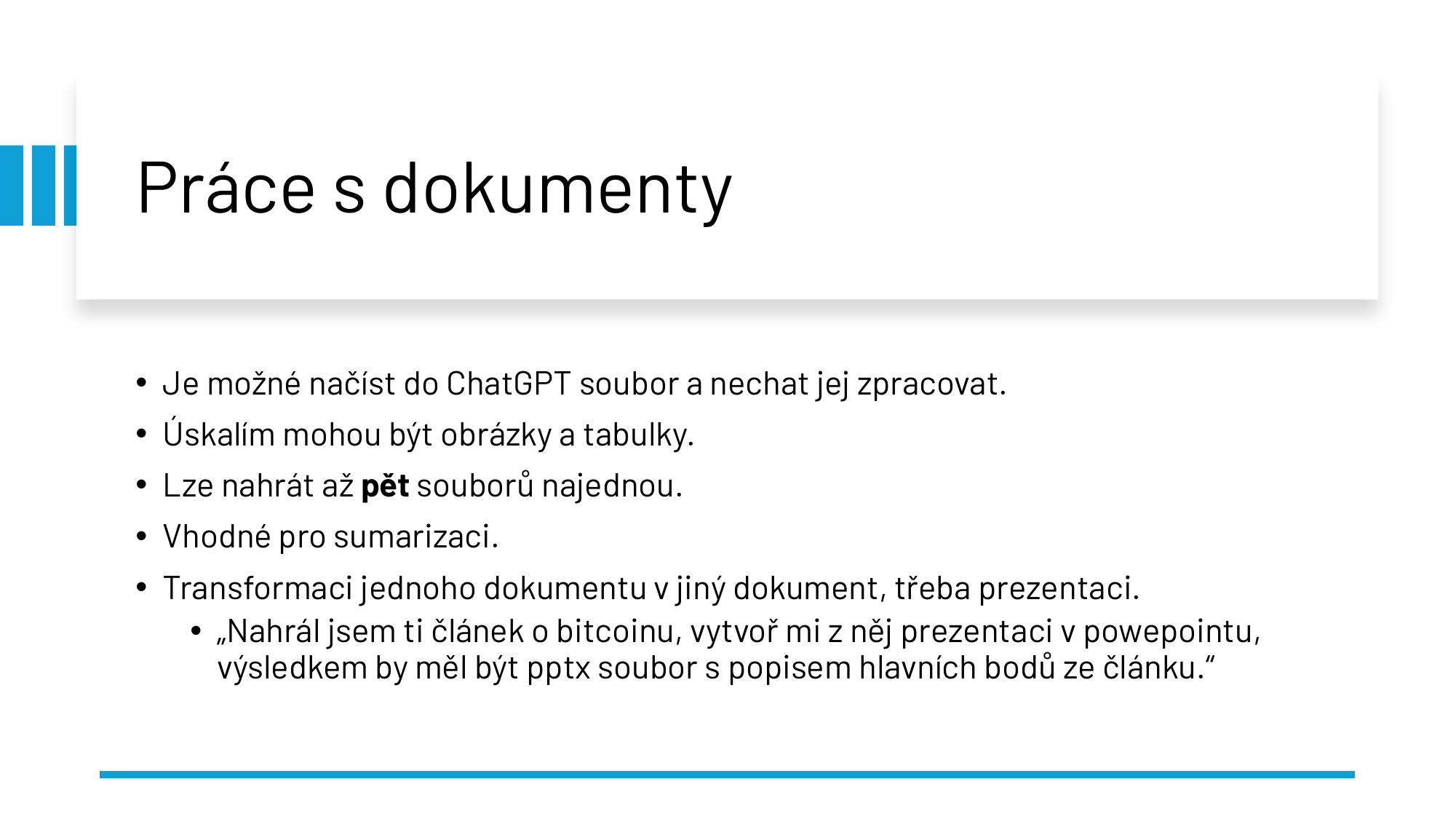

# Práce s dokumenty

Je možné načíst do ChatGPT soubor a nechat jej zpracovat.
Úskalím mohou být obrázky a tabulky.
Lze nahrát až pět souborů najednou.
Vhodné pro sumarizaci.
Transformaci jednoho dokumentu v jiný dokument, třeba prezentaci.
„Nahrál jsem ti článek o bitcoinu, vytvoř mi z něj prezentaci v powepointu, výsledkem by měl být pptx soubor s popisem hlavních bodů ze článku.“